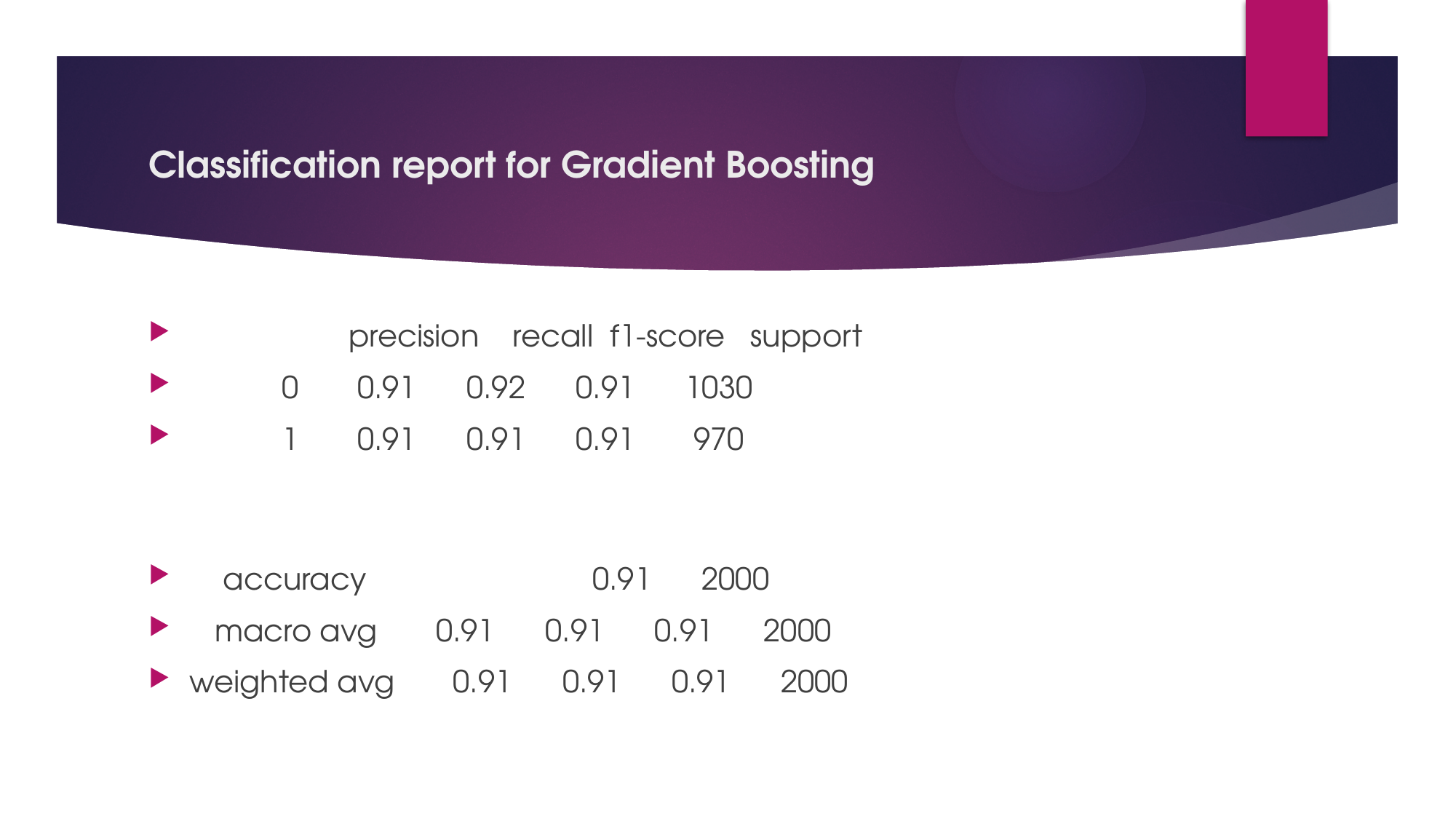

# Classification report for Gradient Boosting
                   precision    recall  f1-score   support
           0       0.91      0.92      0.91      1030
           1       0.91      0.91      0.91       970

    accuracy                           0.91      2000
   macro avg       0.91      0.91      0.91      2000
weighted avg       0.91      0.91      0.91      2000